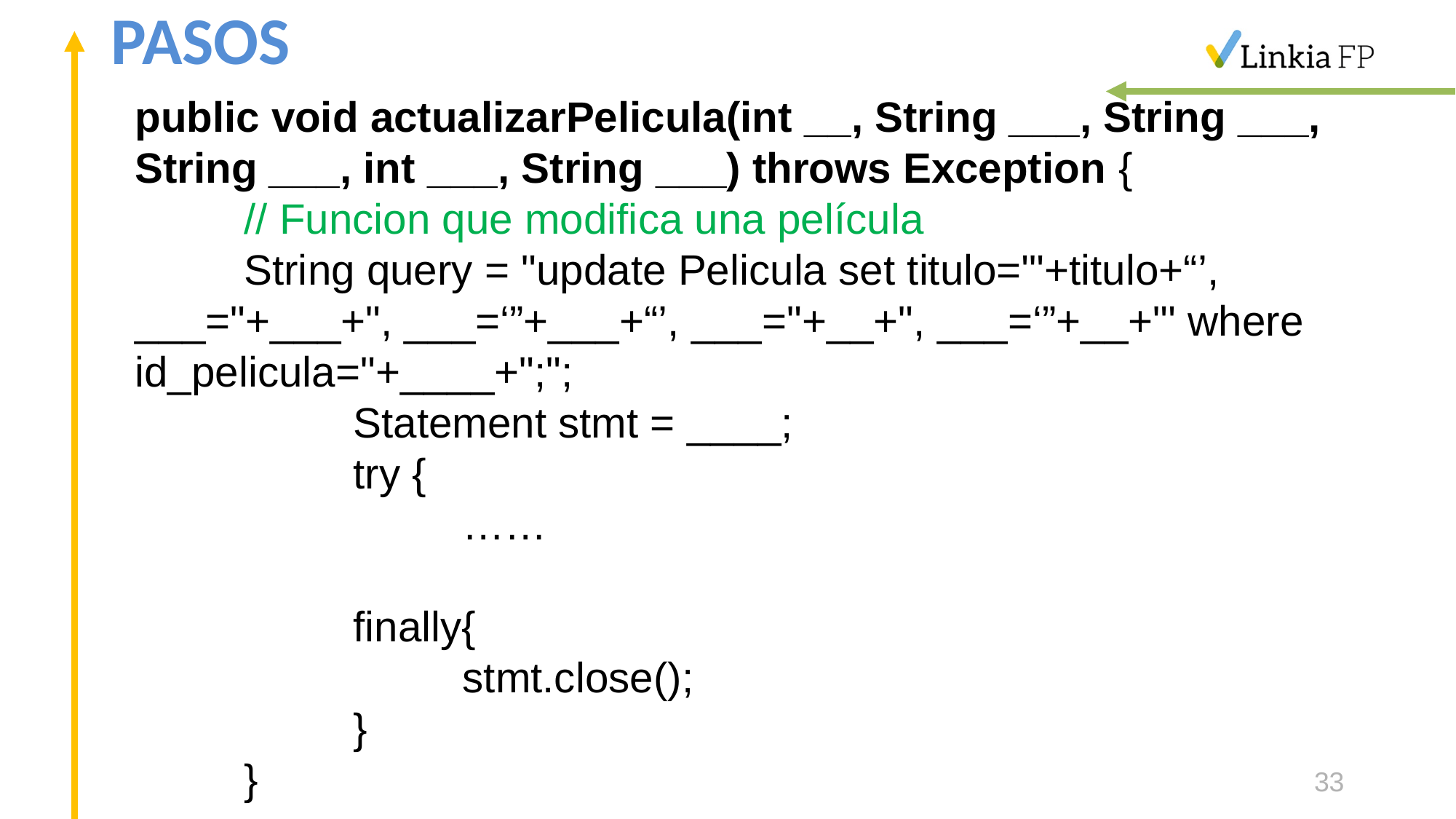

# PASOS
public void actualizarPelicula(int __, String ___, String ___, String ___, int ___, String ___) throws Exception {
	// Funcion que modifica una película
	String query = "update Pelicula set titulo='"+titulo+“’, ___="+___+", ___=‘”+___+“’, ___="+__+", ___=‘”+__+"' where id_pelicula="+____+";";
		Statement stmt = ____;
		try {
			……

		finally{
			stmt.close();
		}
	}
33